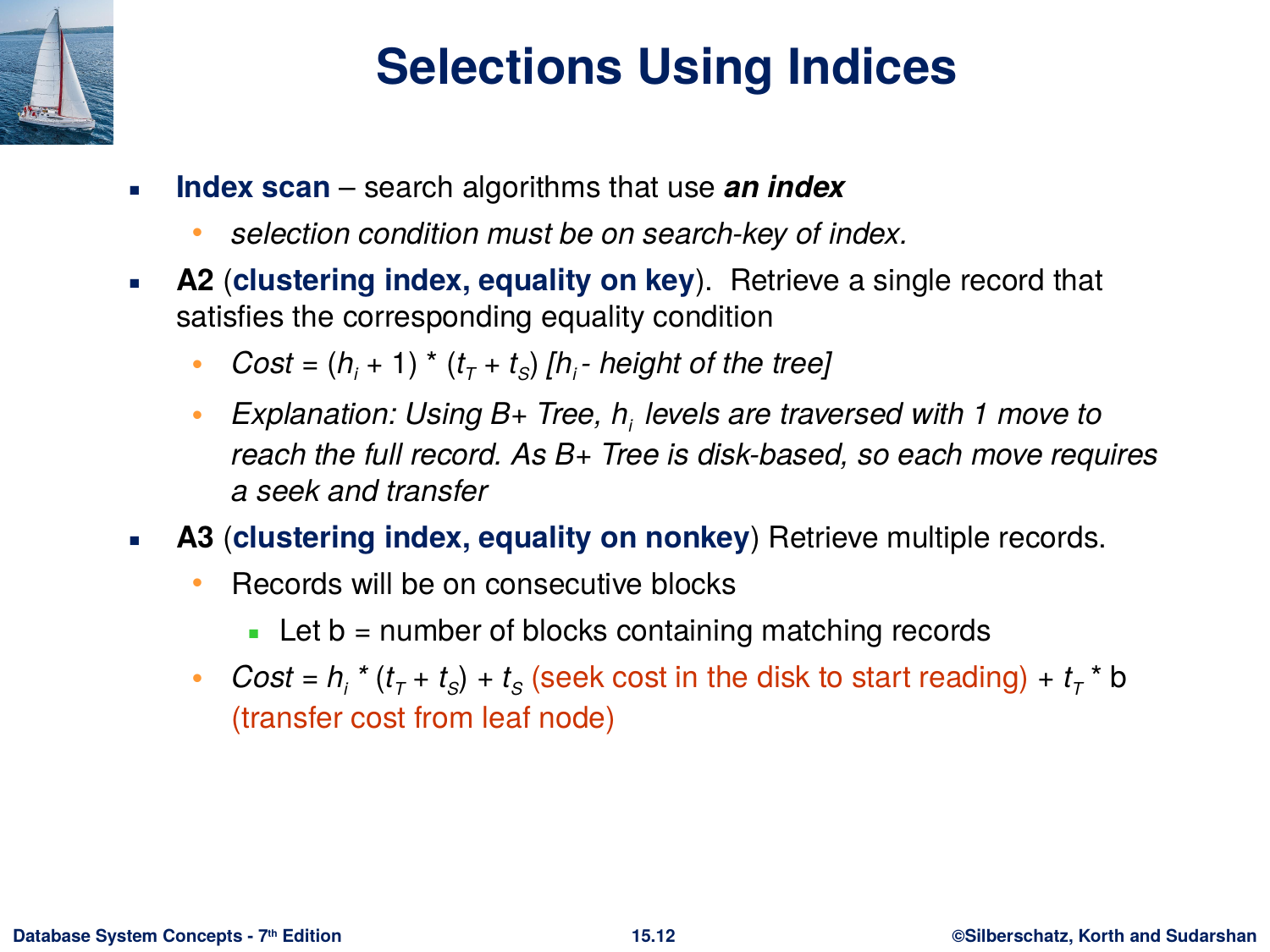

# Selections Using Indices
Index scan – search algorithms that use an index
selection condition must be on search-key of index.
A2 (clustering index, equality on key).  Retrieve a single record that satisfies the corresponding equality condition
Cost = (hi + 1) * (tT + tS) [hi - height of the tree]
Explanation: Using B+ Tree, hi  levels are traversed with 1 move to reach the full record. As B+ Tree is disk-based, so each move requires a seek and transfer
A3 (clustering index, equality on nonkey) Retrieve multiple records.
Records will be on consecutive blocks
Let b = number of blocks containing matching records
Cost = hi * (tT + tS) + tS (seek cost in the disk to start reading) + tT * b (transfer cost from leaf node)